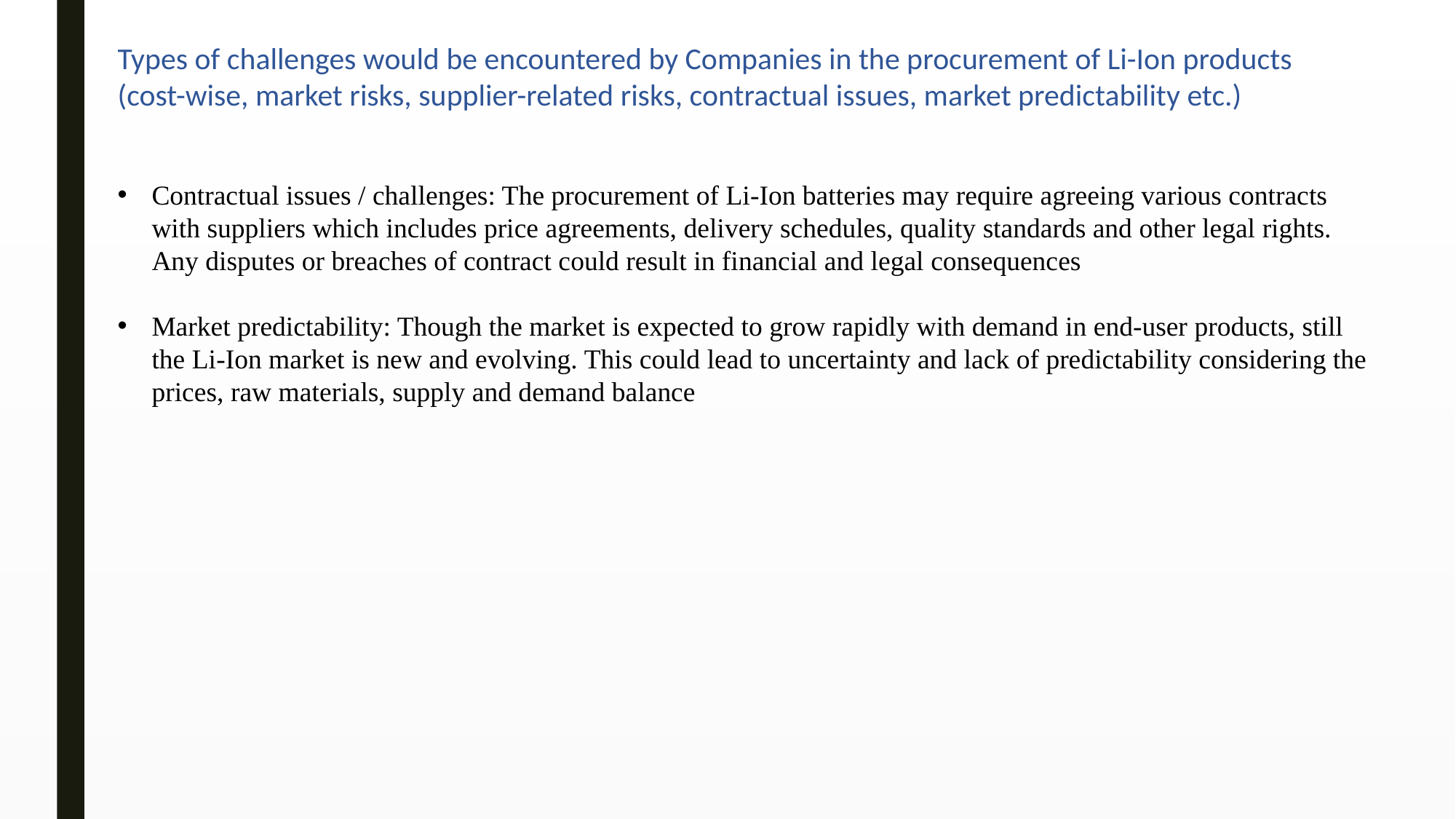

Types of challenges would be encountered by Companies in the procurement of Li-Ion products (cost-wise, market risks, supplier-related risks, contractual issues, market predictability etc.)
Contractual issues / challenges: The procurement of Li-Ion batteries may require agreeing various contracts with suppliers which includes price agreements, delivery schedules, quality standards and other legal rights. Any disputes or breaches of contract could result in financial and legal consequences

Market predictability: Though the market is expected to grow rapidly with demand in end-user products, still the Li-Ion market is new and evolving. This could lead to uncertainty and lack of predictability considering the prices, raw materials, supply and demand balance